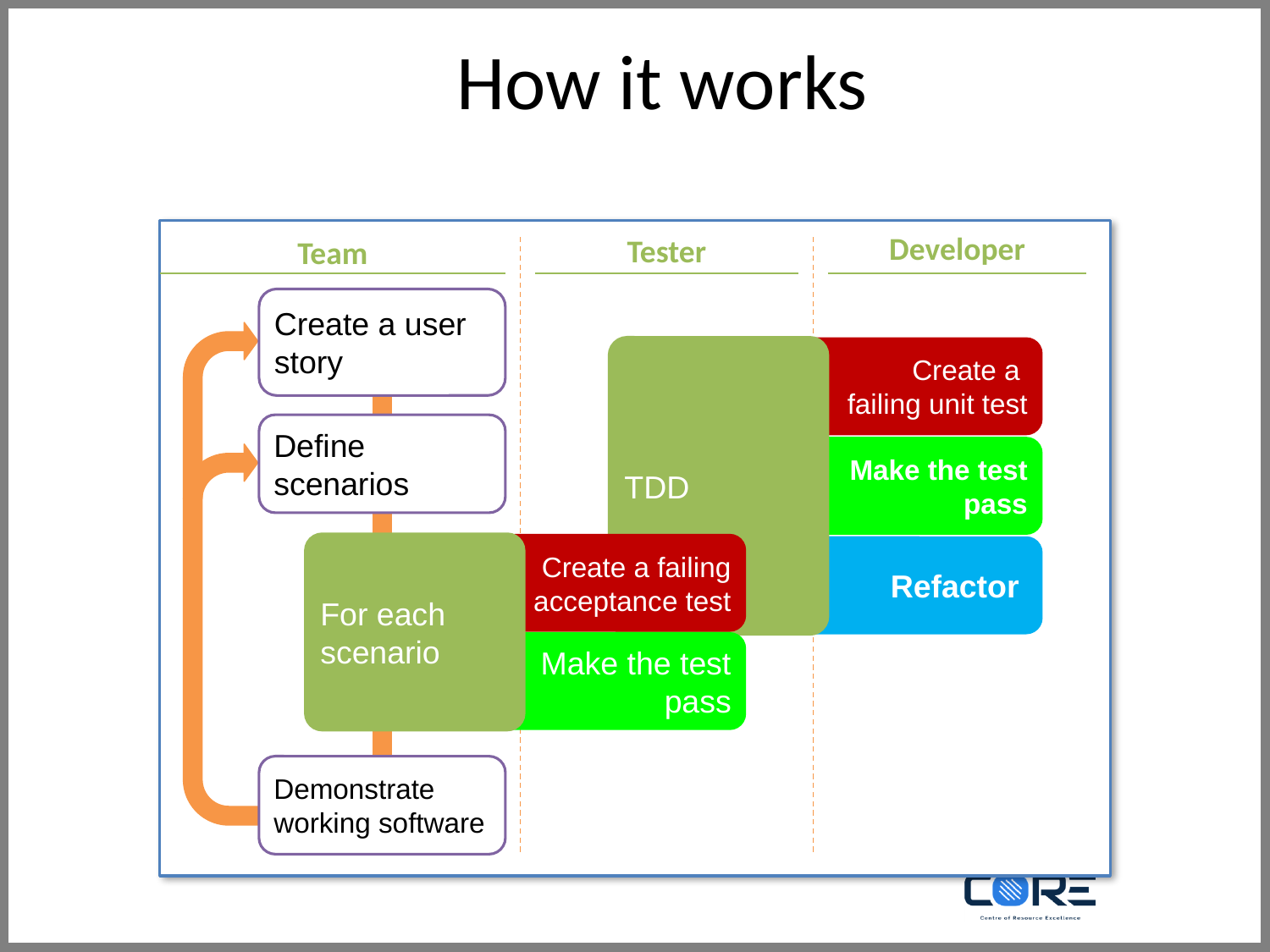

# How it works

Developer
Tester
Team
Create a user story
TDD
Create a
failing unit test
Make the test pass
Refactor

Define scenarios

For each scenario
Create a failing acceptance test
Make the test pass

Demonstrate working software